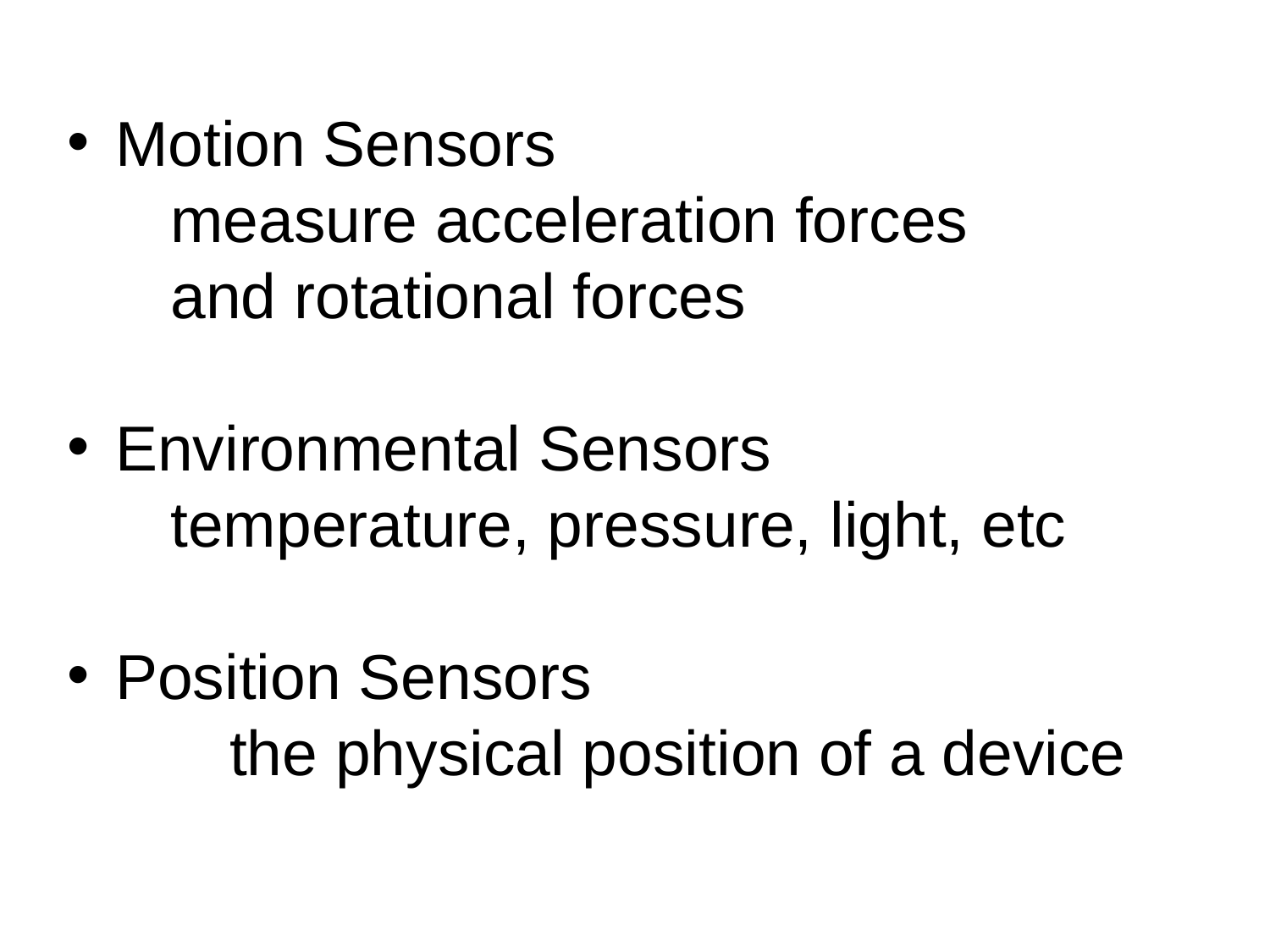

Motion Sensors
measure acceleration forces
and rotational forces

Environmental Sensors
temperature, pressure, light, etc

Position Sensors
	  the physical position of a device